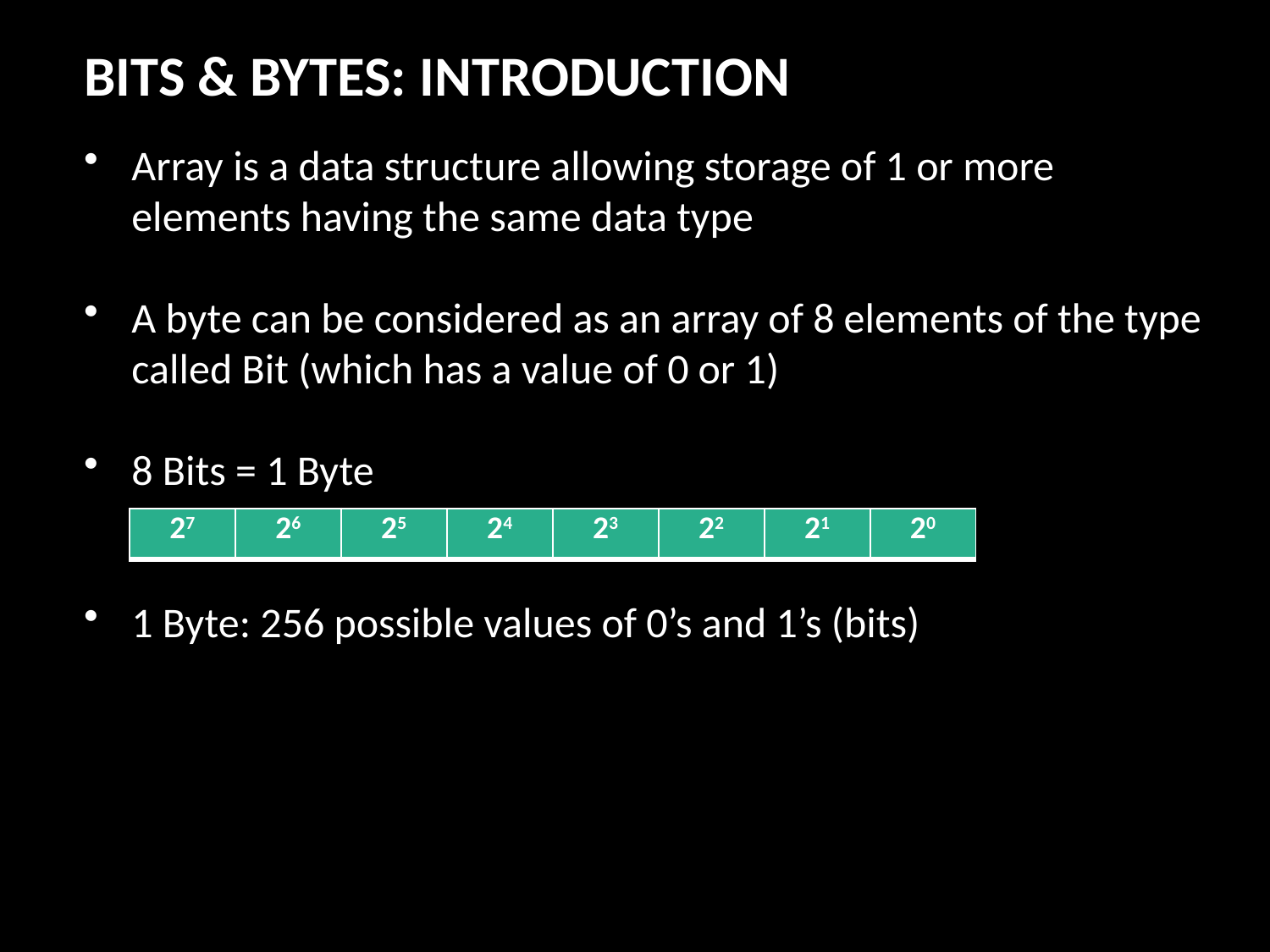

BITS & BYTES: INTRODUCTION
Array is a data structure allowing storage of 1 or more elements having the same data type

A byte can be considered as an array of 8 elements of the type called Bit (which has a value of 0 or 1)

8 Bits = 1 Byte

1 Byte: 256 possible values of 0’s and 1’s (bits)

| 27 | 26 | 25 | 24 | 23 | 22 | 21 | 20 |
| --- | --- | --- | --- | --- | --- | --- | --- |